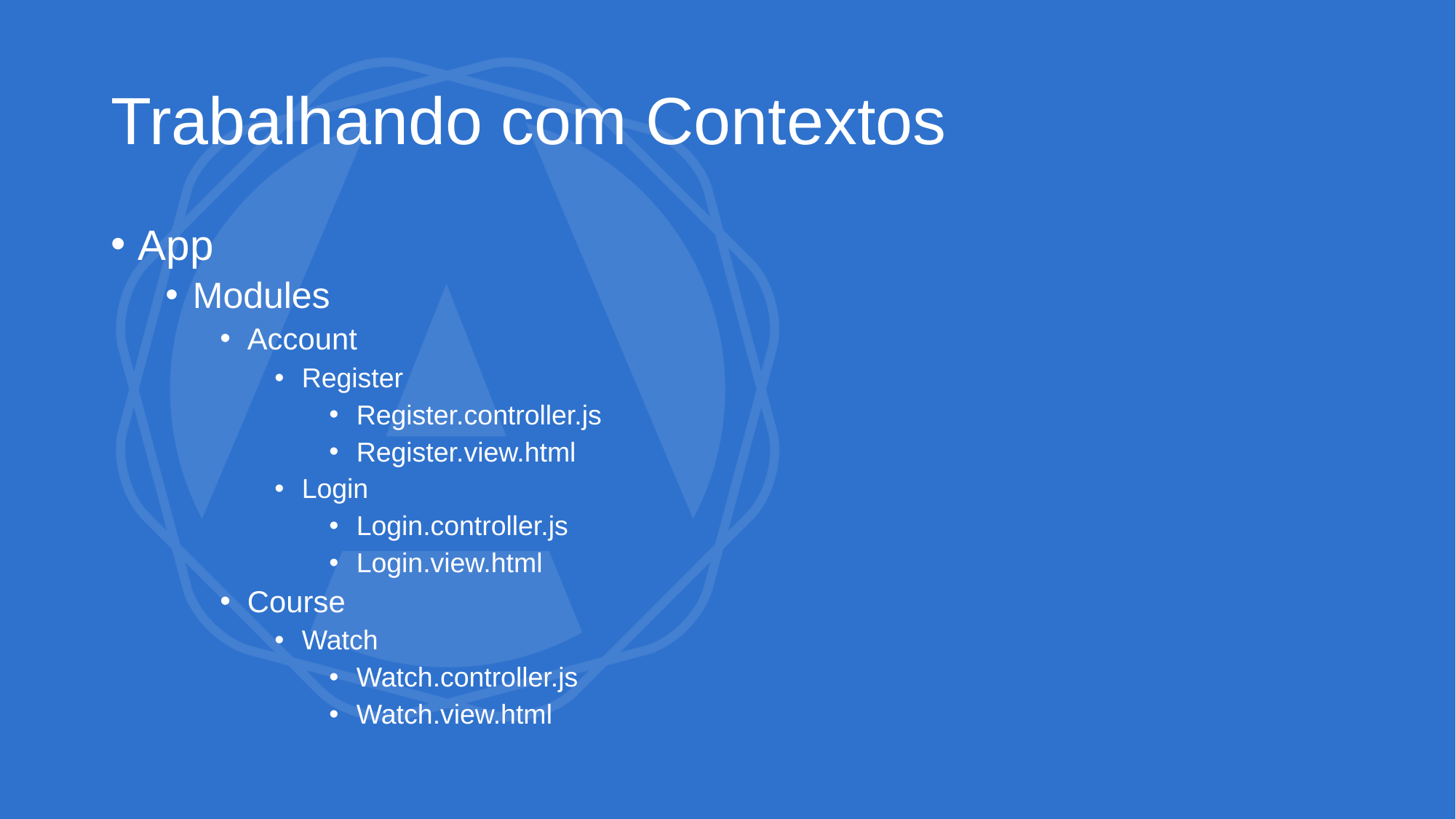

# Trabalhando com Contextos
App
Modules
Account
Register
Register.controller.js
Register.view.html
Login
Login.controller.js
Login.view.html
Course
Watch
Watch.controller.js
Watch.view.html